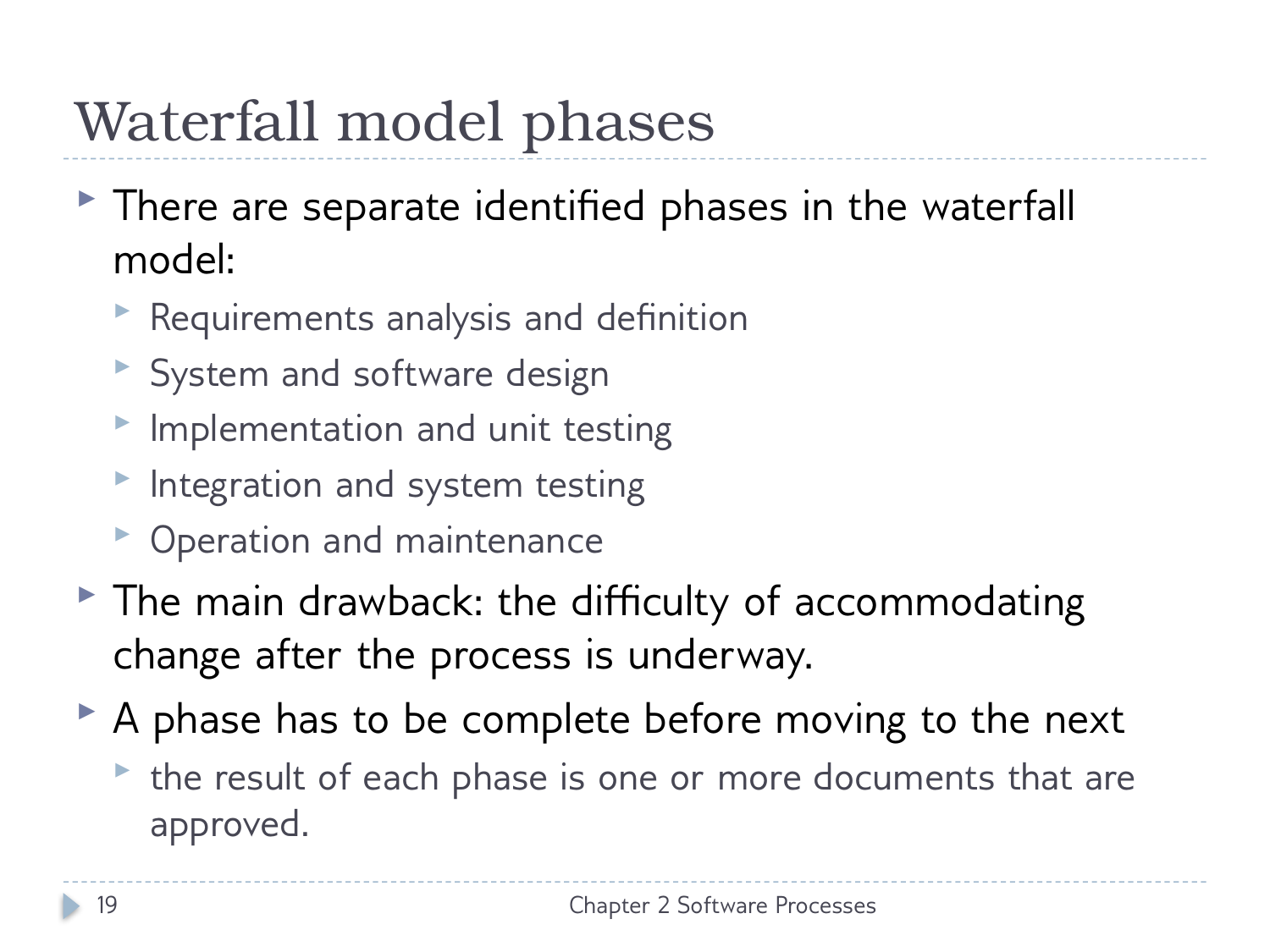

# Waterfall model phases
There are separate identified phases in the waterfall model:
Requirements analysis and definition
System and software design
Implementation and unit testing
Integration and system testing
Operation and maintenance
The main drawback: the difficulty of accommodating change after the process is underway.
A phase has to be complete before moving to the next
the result of each phase is one or more documents that are approved.
19
Chapter 2 Software Processes